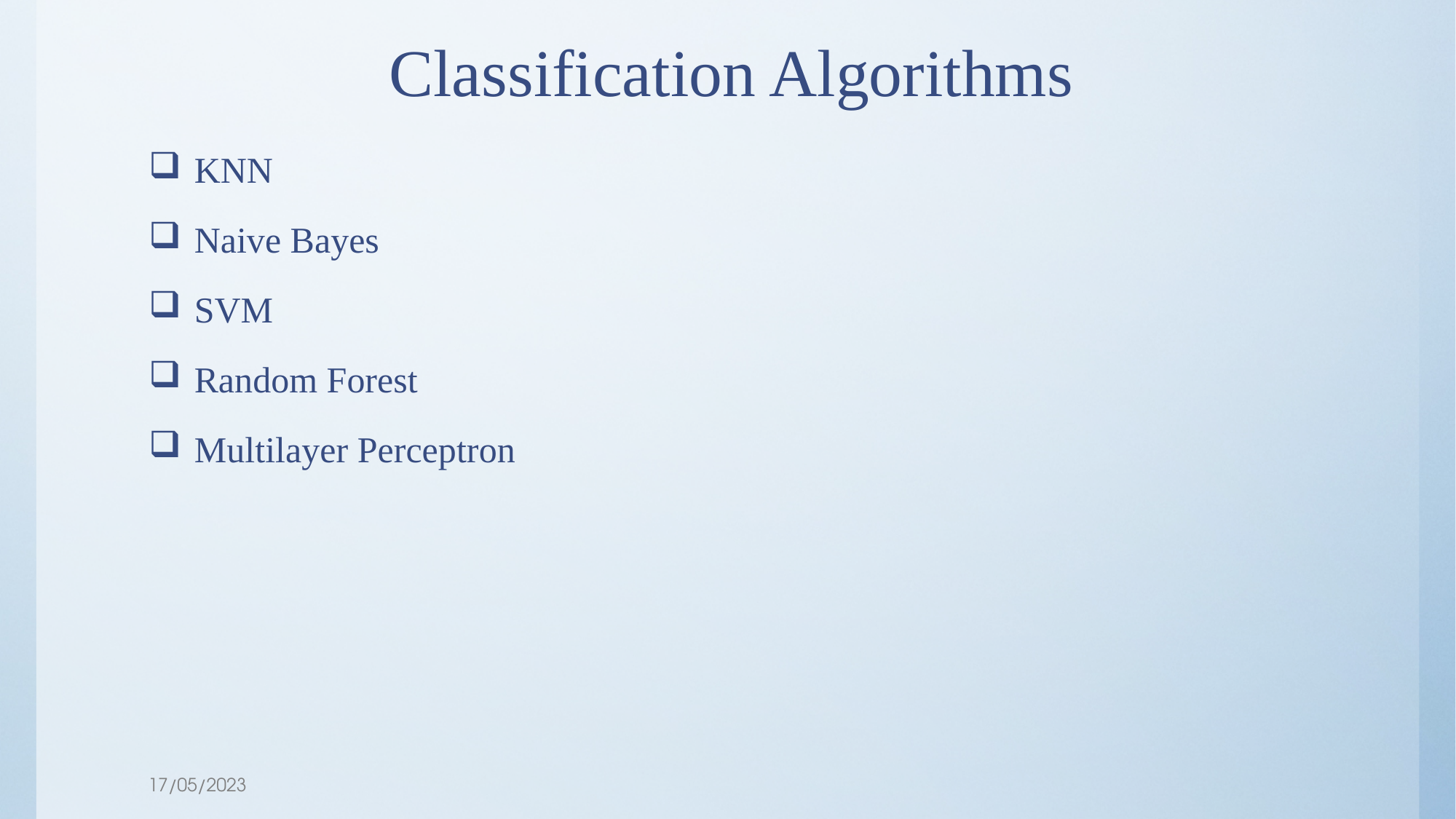

# Classification Algorithms
 KNN
 Naive Bayes
 SVM
 Random Forest
 Multilayer Perceptron
17/05/2023